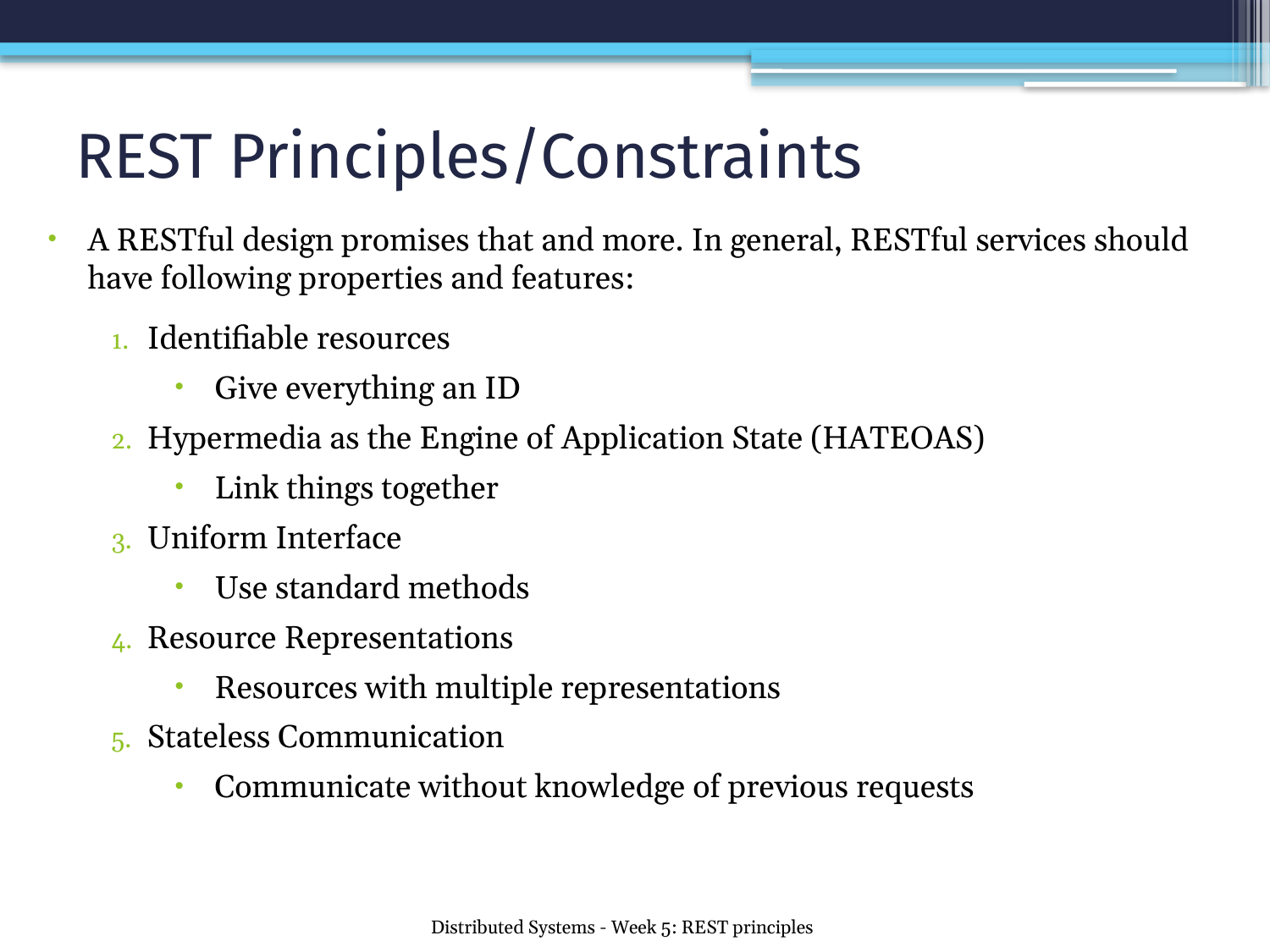

# REST Principles/Constraints
A RESTful design promises that and more. In general, RESTful services should have following properties and features:
Identifiable resources
Give everything an ID
Hypermedia as the Engine of Application State (HATEOAS)
Link things together
Uniform Interface
Use standard methods
Resource Representations
Resources with multiple representations
Stateless Communication
Communicate without knowledge of previous requests
Distributed Systems - Week 5: REST principles